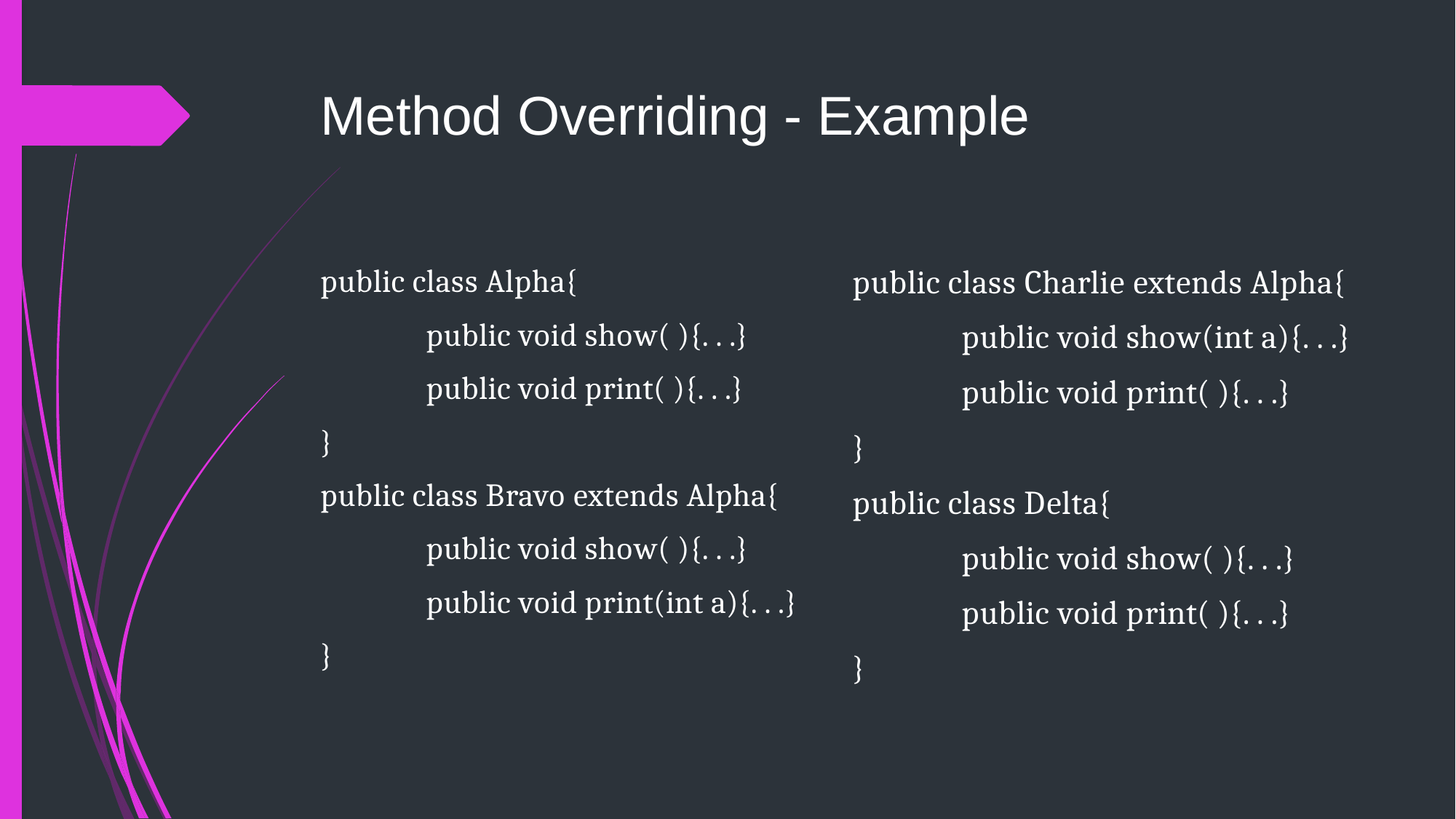

# Method Overriding - Example
public class Alpha{
	public void show( ){. . .}
	public void print( ){. . .}
}
public class Bravo extends Alpha{
	public void show( ){. . .}
	public void print(int a){. . .}
}

public class Charlie extends Alpha{
	public void show(int a){. . .}
	public void print( ){. . .}
}
public class Delta{
	public void show( ){. . .}
	public void print( ){. . .}
}